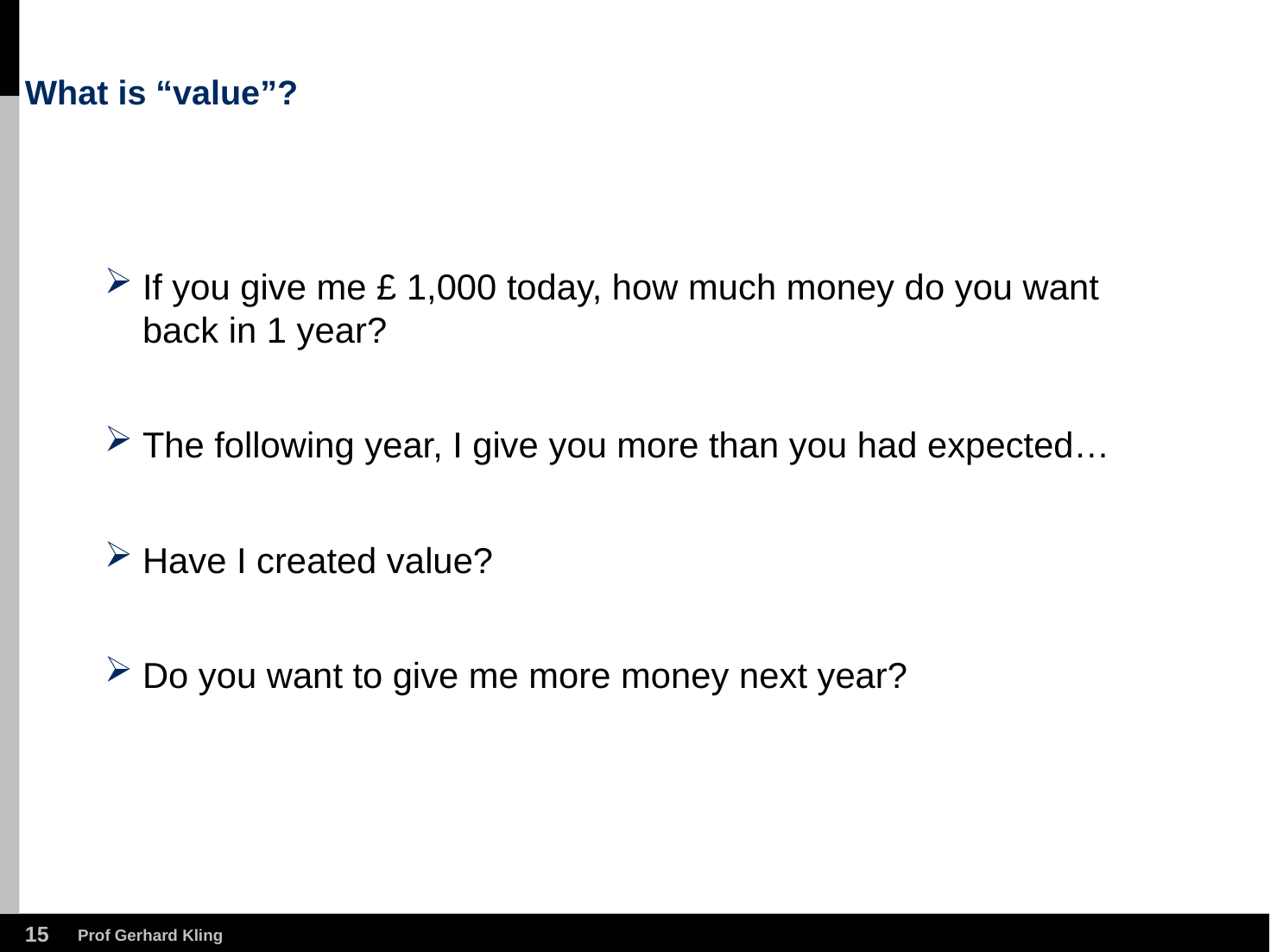

# What is “value”?
If you give me £ 1,000 today, how much money do you want back in 1 year?

The following year, I give you more than you had expected…

Have I created value?

Do you want to give me more money next year?
15
Prof Gerhard Kling